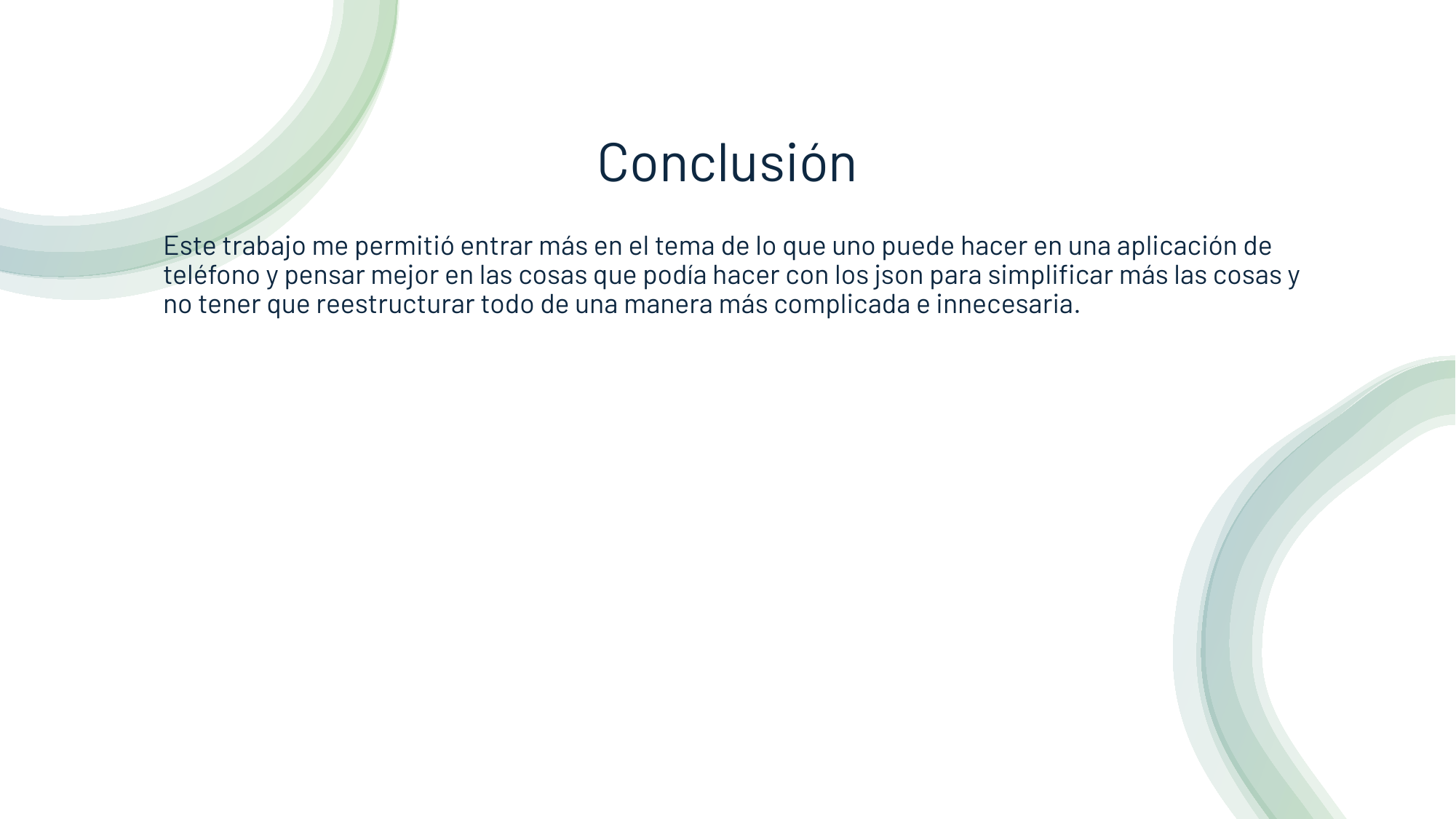

# Conclusión
Este trabajo me permitió entrar más en el tema de lo que uno puede hacer en una aplicación de  teléfono y pensar mejor en las cosas que podía hacer con los json para simplificar más las cosas y no tener que reestructurar todo de una manera más complicada e innecesaria.